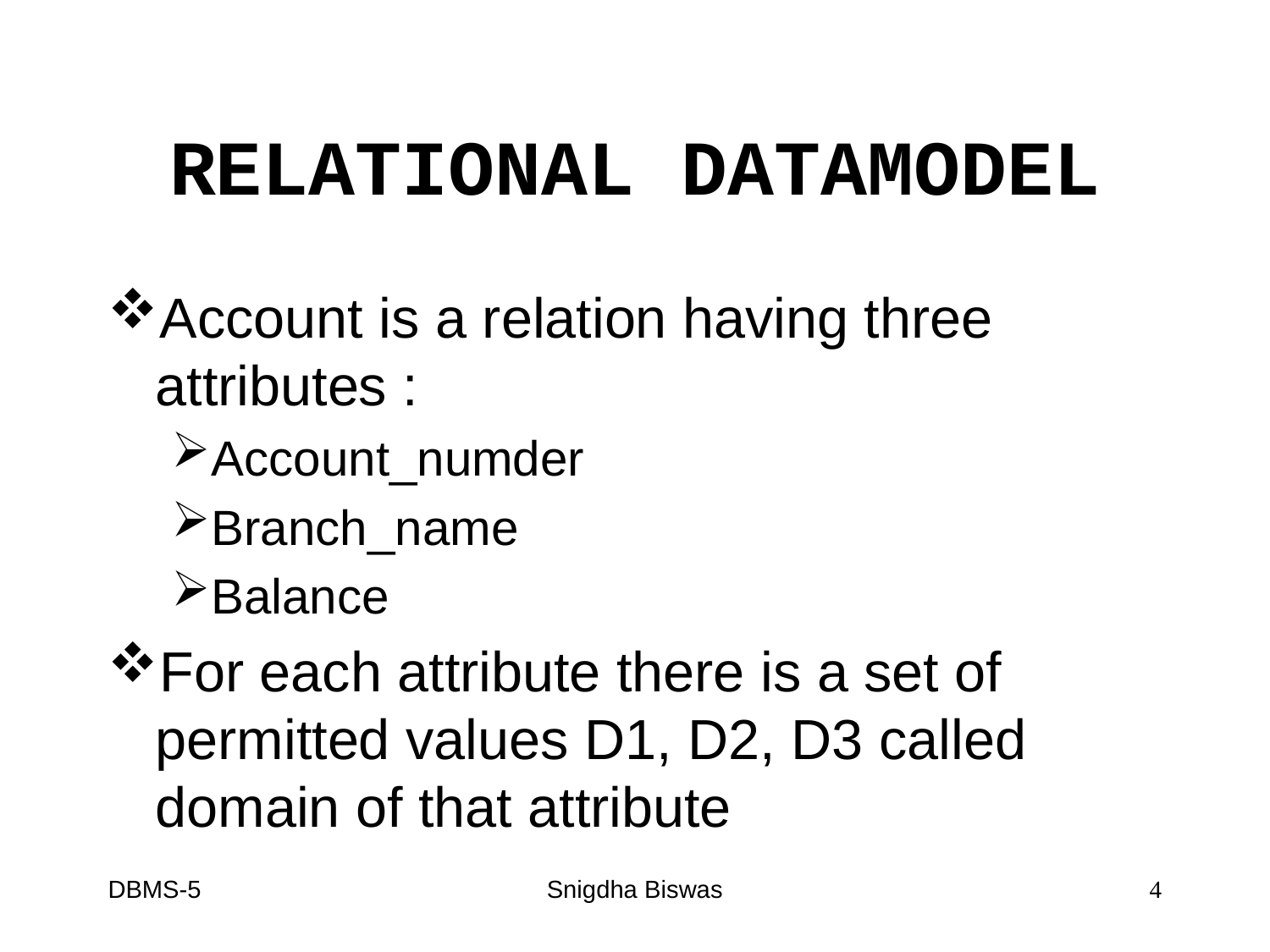

# RELATIONAL DATAMODEL
Account is a relation having three  attributes :
Account_numder
Branch_name
Balance
For each attribute there is a set of permitted values D1, D2, D3 called  domain of that attribute
DBMS-5
Snigdha Biswas
4